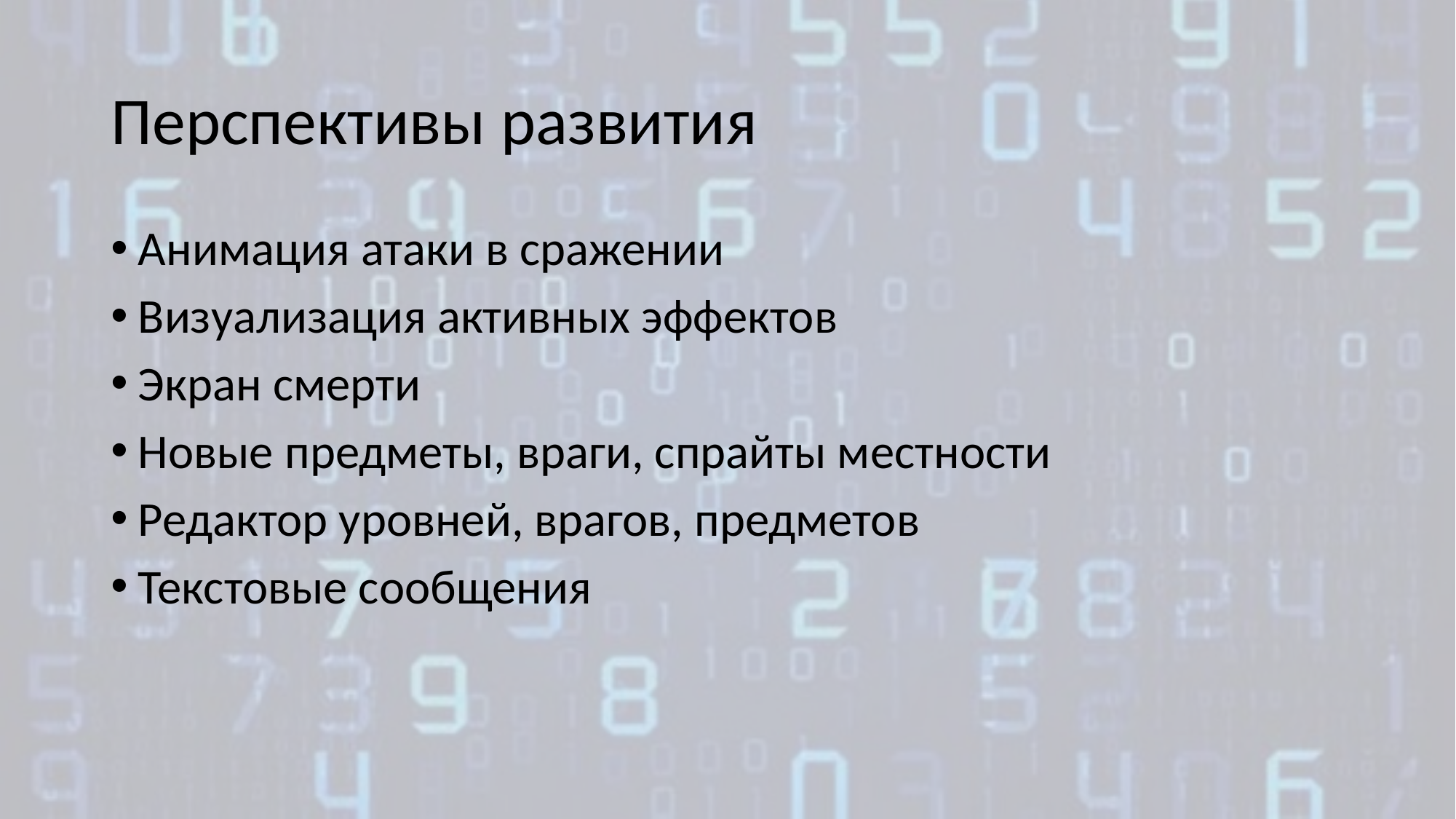

# Перспективы развития
Анимация атаки в сражении
Визуализация активных эффектов
Экран смерти
Новые предметы, враги, спрайты местности
Редактор уровней, врагов, предметов
Текстовые сообщения